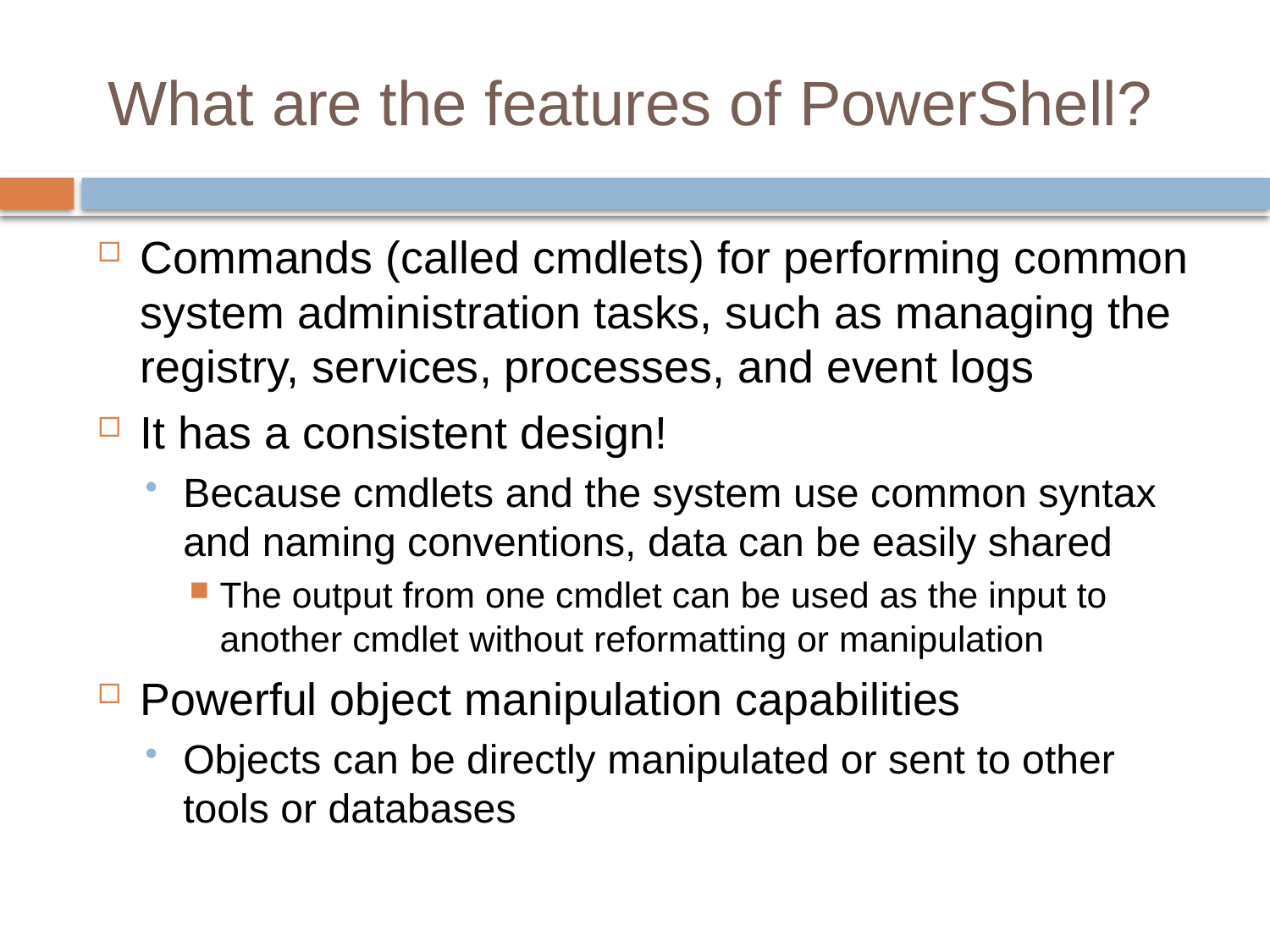

# What are the features of PowerShell?
Commands (called cmdlets) for performing common system administration tasks, such as managing the registry, services, processes, and event logs
It has a consistent design!
Because cmdlets and the system use common syntax and naming conventions, data can be easily shared
The output from one cmdlet can be used as the input to another cmdlet without reformatting or manipulation
Powerful object manipulation capabilities
Objects can be directly manipulated or sent to other tools or databases